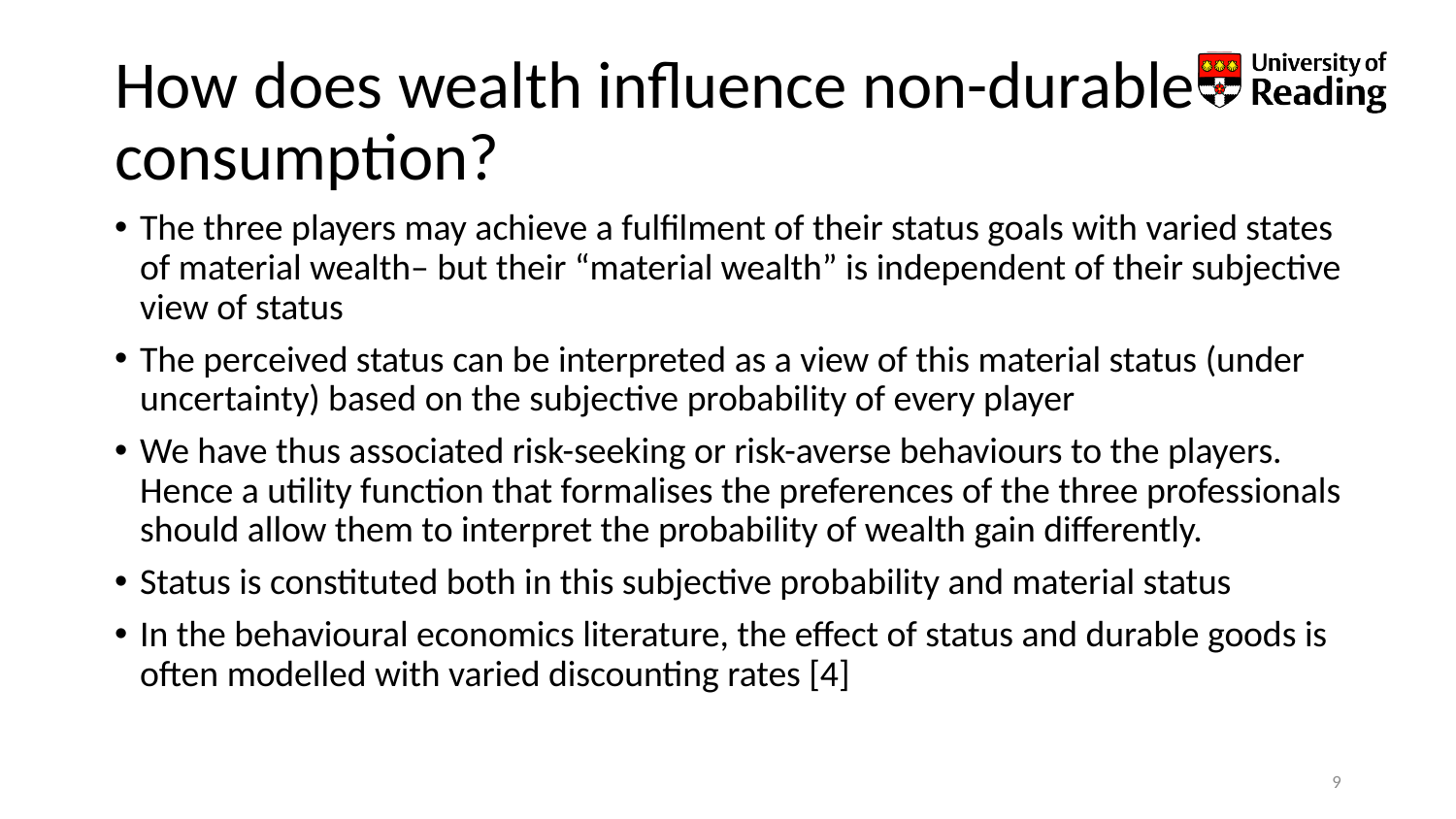

# How does wealth influence non-durable consumption?
The three players may achieve a fulfilment of their status goals with varied states of material wealth– but their “material wealth” is independent of their subjective view of status
The perceived status can be interpreted as a view of this material status (under uncertainty) based on the subjective probability of every player
We have thus associated risk-seeking or risk-averse behaviours to the players. Hence a utility function that formalises the preferences of the three professionals should allow them to interpret the probability of wealth gain differently.
Status is constituted both in this subjective probability and material status
In the behavioural economics literature, the effect of status and durable goods is often modelled with varied discounting rates [4]

9